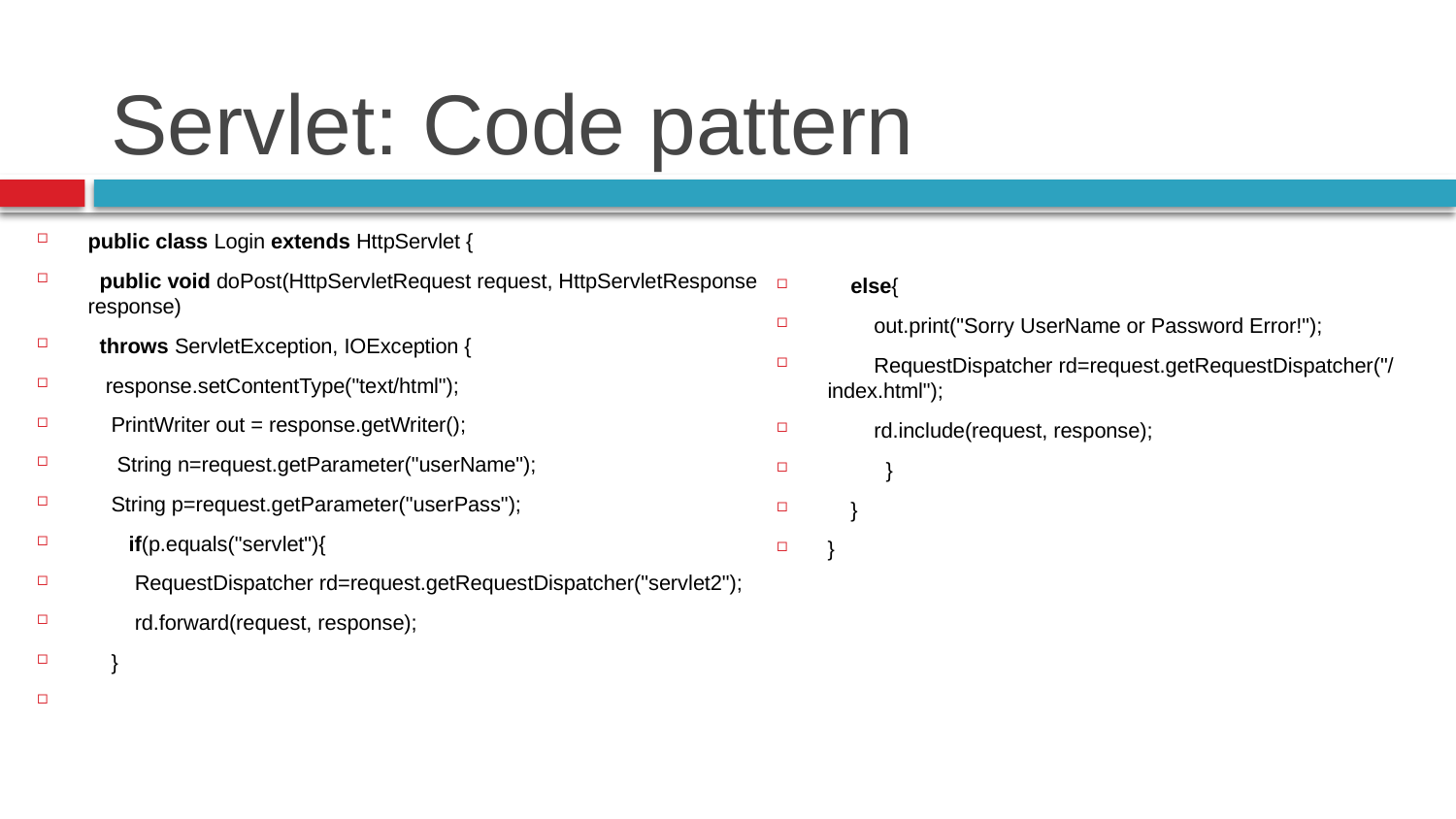

# Servlet: Code pattern
    else{
        out.print("Sorry UserName or Password Error!");
        RequestDispatcher rd=request.getRequestDispatcher("/index.html");
        rd.include(request, response);
          }
    }
}

public class Login extends HttpServlet {
  public void doPost(HttpServletRequest request, HttpServletResponse response)
  throws ServletException, IOException {
   response.setContentType("text/html");
    PrintWriter out = response.getWriter();
     String n=request.getParameter("userName");
    String p=request.getParameter("userPass");
       if(p.equals("servlet"){
        RequestDispatcher rd=request.getRequestDispatcher("servlet2");
        rd.forward(request, response);
    }